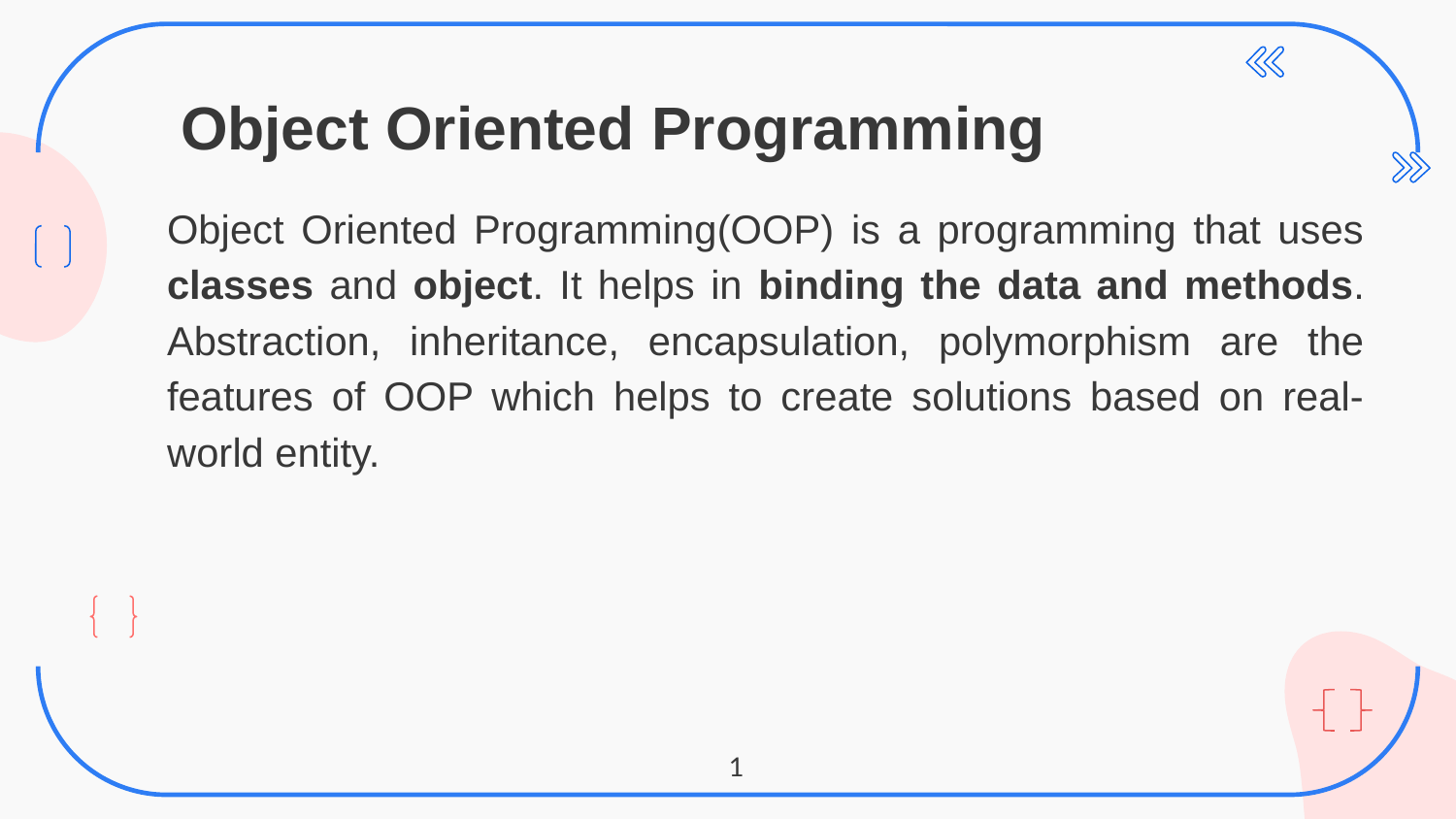

Object Oriented Programming

# Object Oriented Programming(OOP) is a programming that uses classes and object. It helps in binding the data and methods. Abstraction, inheritance, encapsulation, polymorphism are the features of OOP which helps to create solutions based on real-world entity.

1